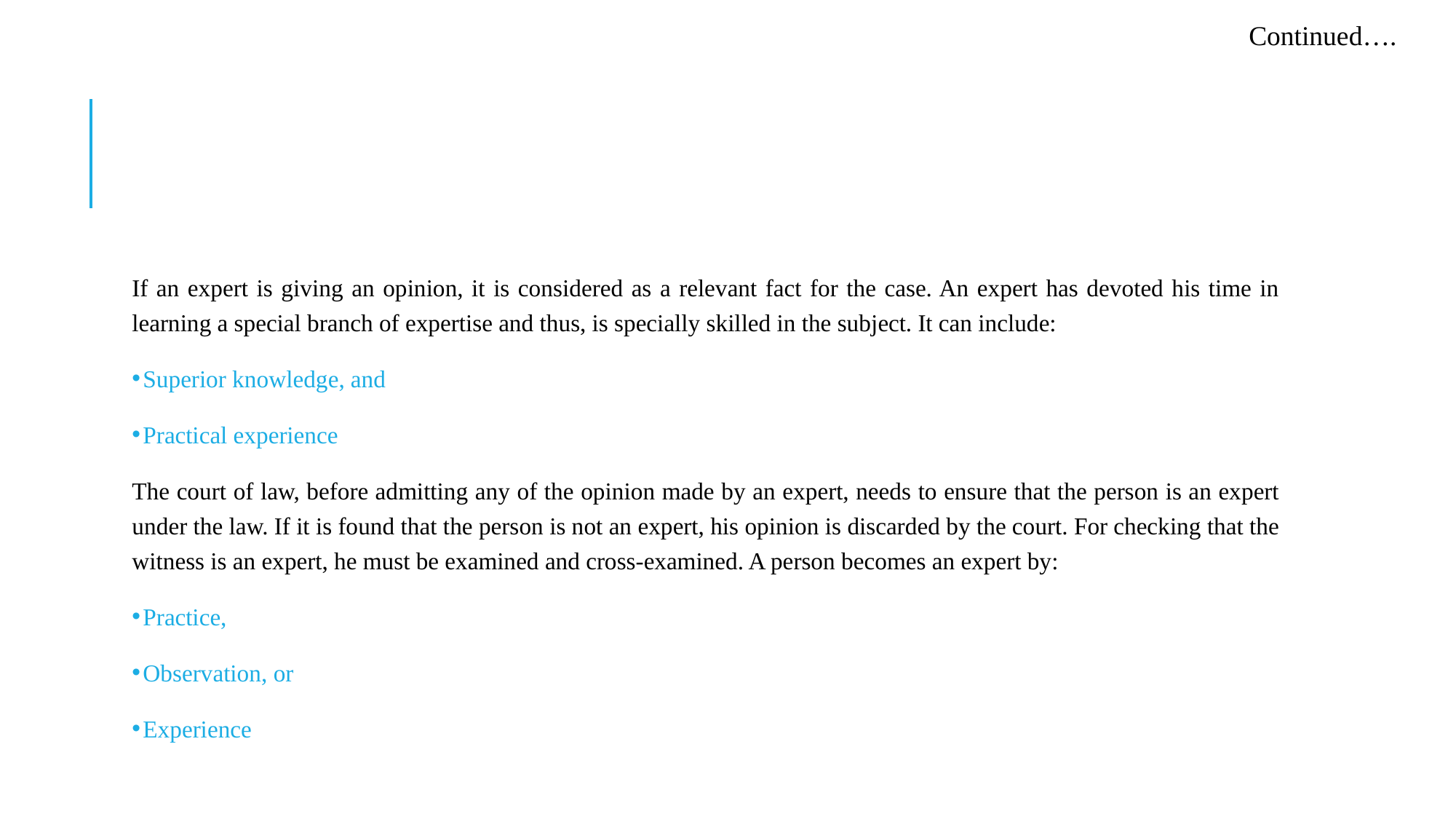

Continued….
If an expert is giving an opinion, it is considered as a relevant fact for the case. An expert has devoted his time in learning a special branch of expertise and thus, is specially skilled in the subject. It can include:
Superior knowledge, and
Practical experience
The court of law, before admitting any of the opinion made by an expert, needs to ensure that the person is an expert under the law. If it is found that the person is not an expert, his opinion is discarded by the court. For checking that the witness is an expert, he must be examined and cross-examined. A person becomes an expert by:
Practice,
Observation, or
Experience